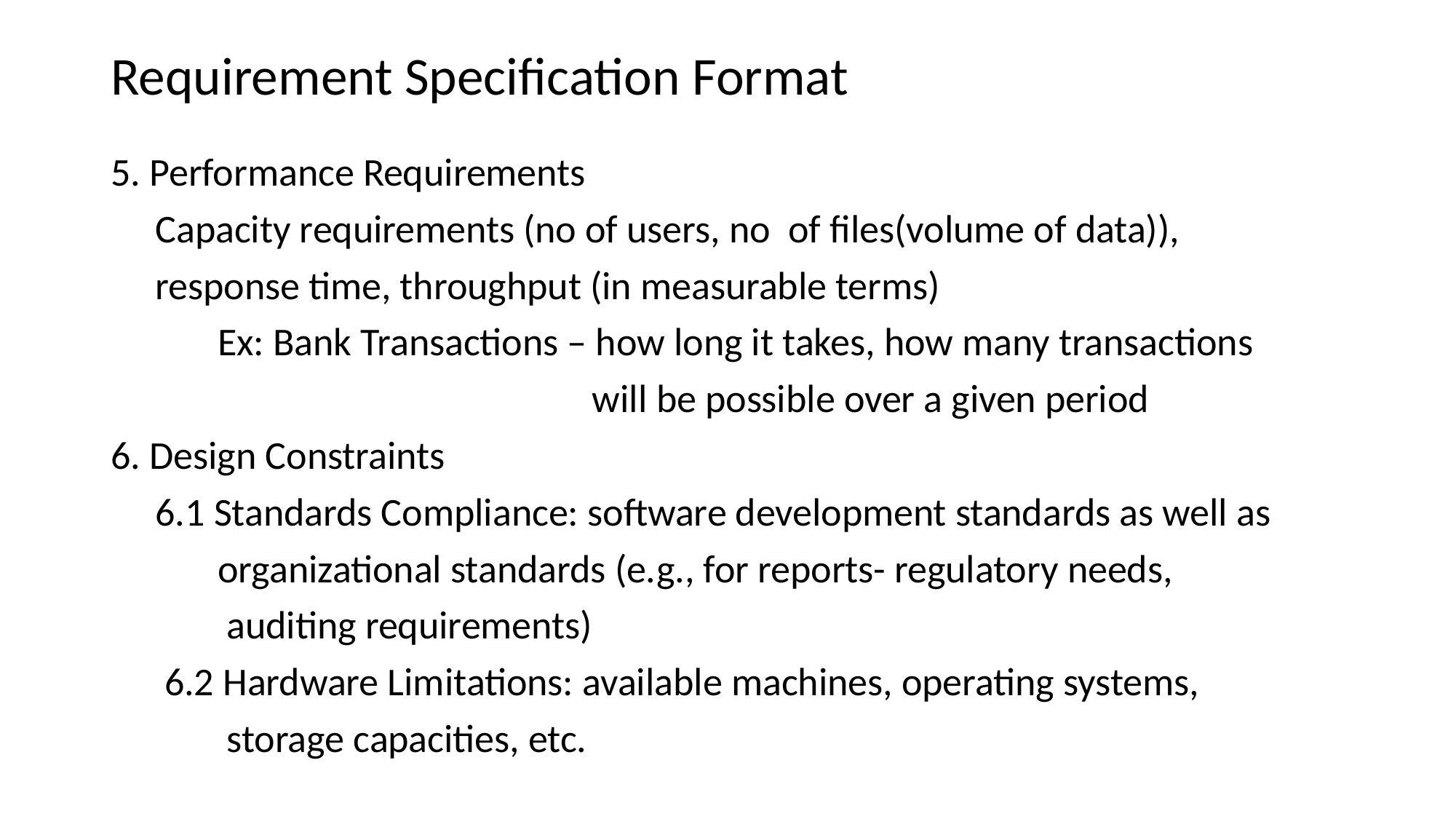

# Requirement Specification Format
5. Performance Requirements
     Capacity requirements (no of users, no  of files(volume of data)),
     response time, throughput (in measurable terms)
            Ex: Bank Transactions – how long it takes, how many transactions
                                                      will be possible over a given period
6. Design Constraints
     6.1 Standards Compliance: software development standards as well as
            organizational standards (e.g., for reports- regulatory needs,
             auditing requirements)
      6.2 Hardware Limitations: available machines, operating systems,
             storage capacities, etc.